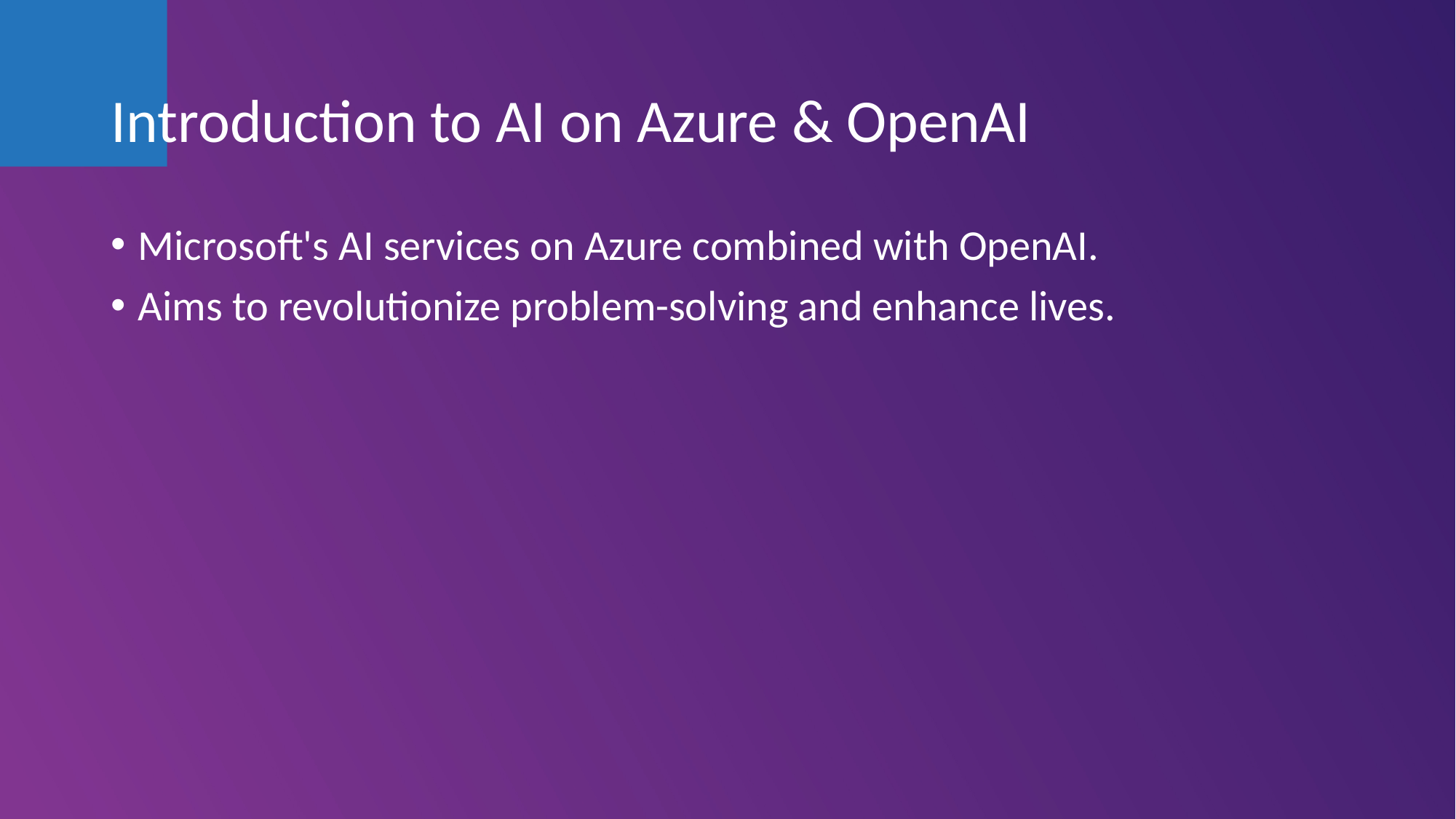

# Introduction to AI on Azure & OpenAI
Microsoft's AI services on Azure combined with OpenAI.
Aims to revolutionize problem-solving and enhance lives.